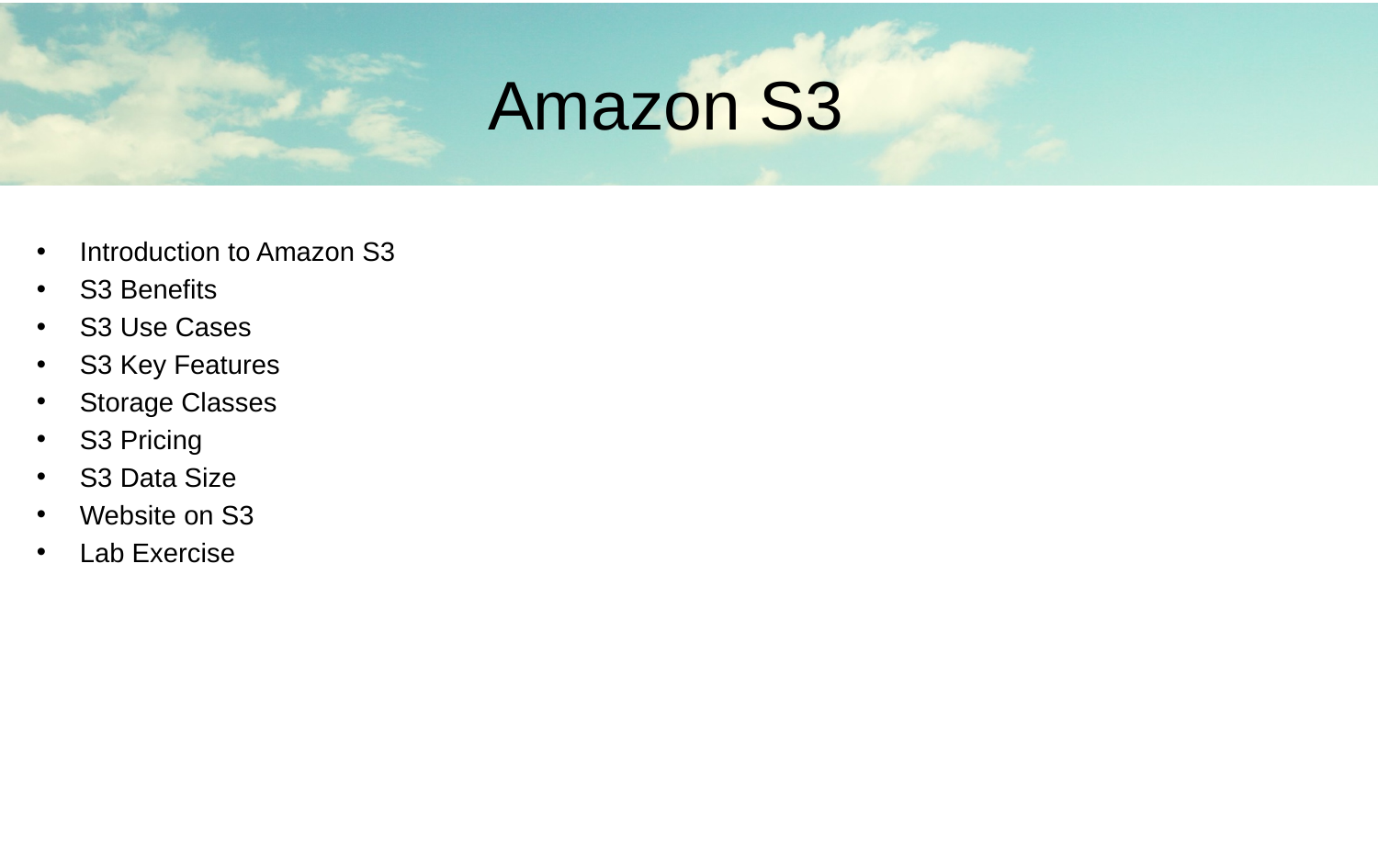

Amazon S3
Introduction to Amazon S3
S3 Benefits
S3 Use Cases
S3 Key Features
Storage Classes
S3 Pricing
S3 Data Size
Website on S3
Lab Exercise

#